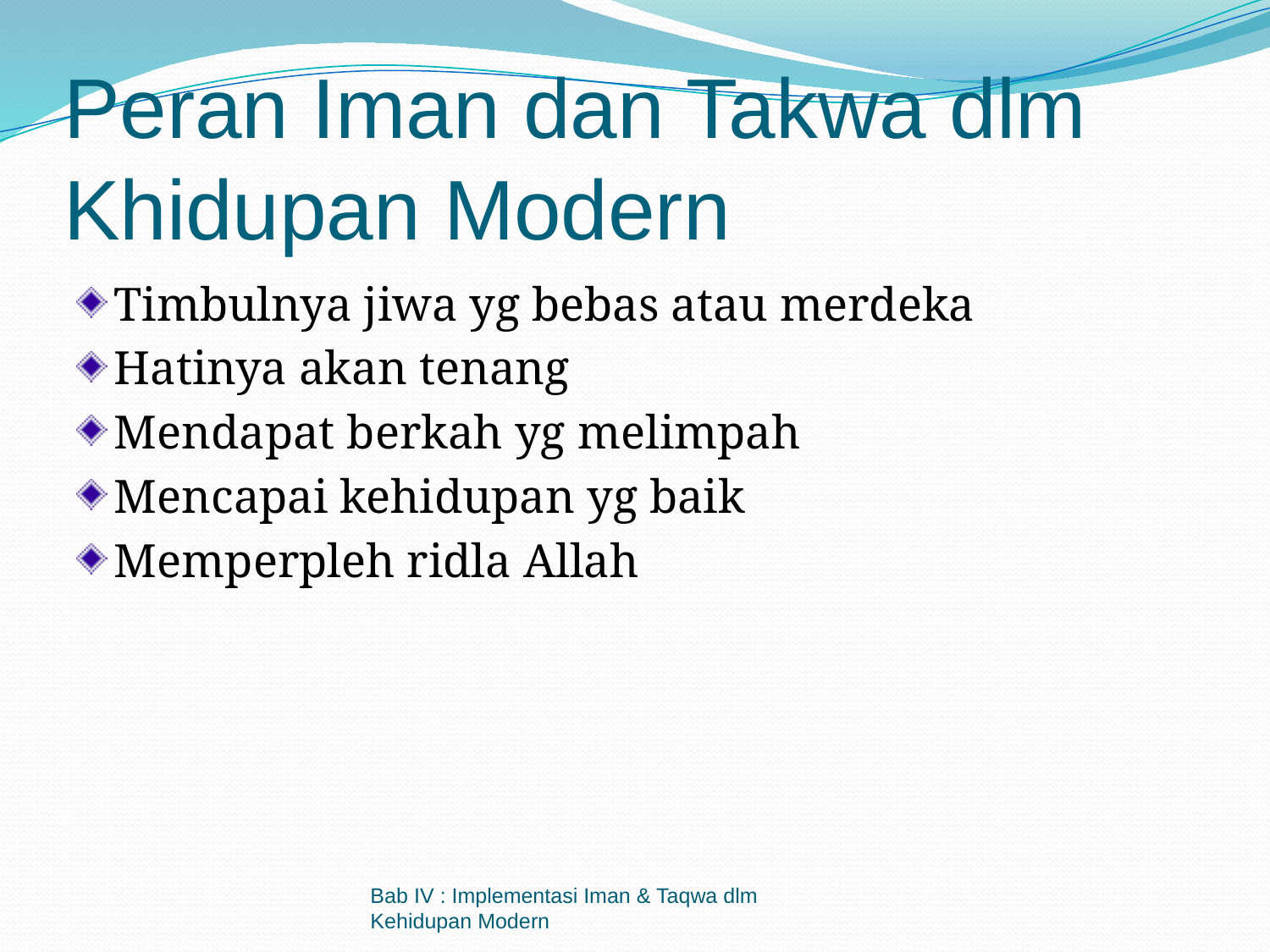

# Peran Iman dan Takwa dlm Khidupan Modern
Timbulnya jiwa yg bebas atau merdeka
Hatinya akan tenang
Mendapat berkah yg melimpah
Mencapai kehidupan yg baik
Memperpleh ridla Allah

Bab IV : Implementasi Iman & Taqwa dlm Kehidupan Modern